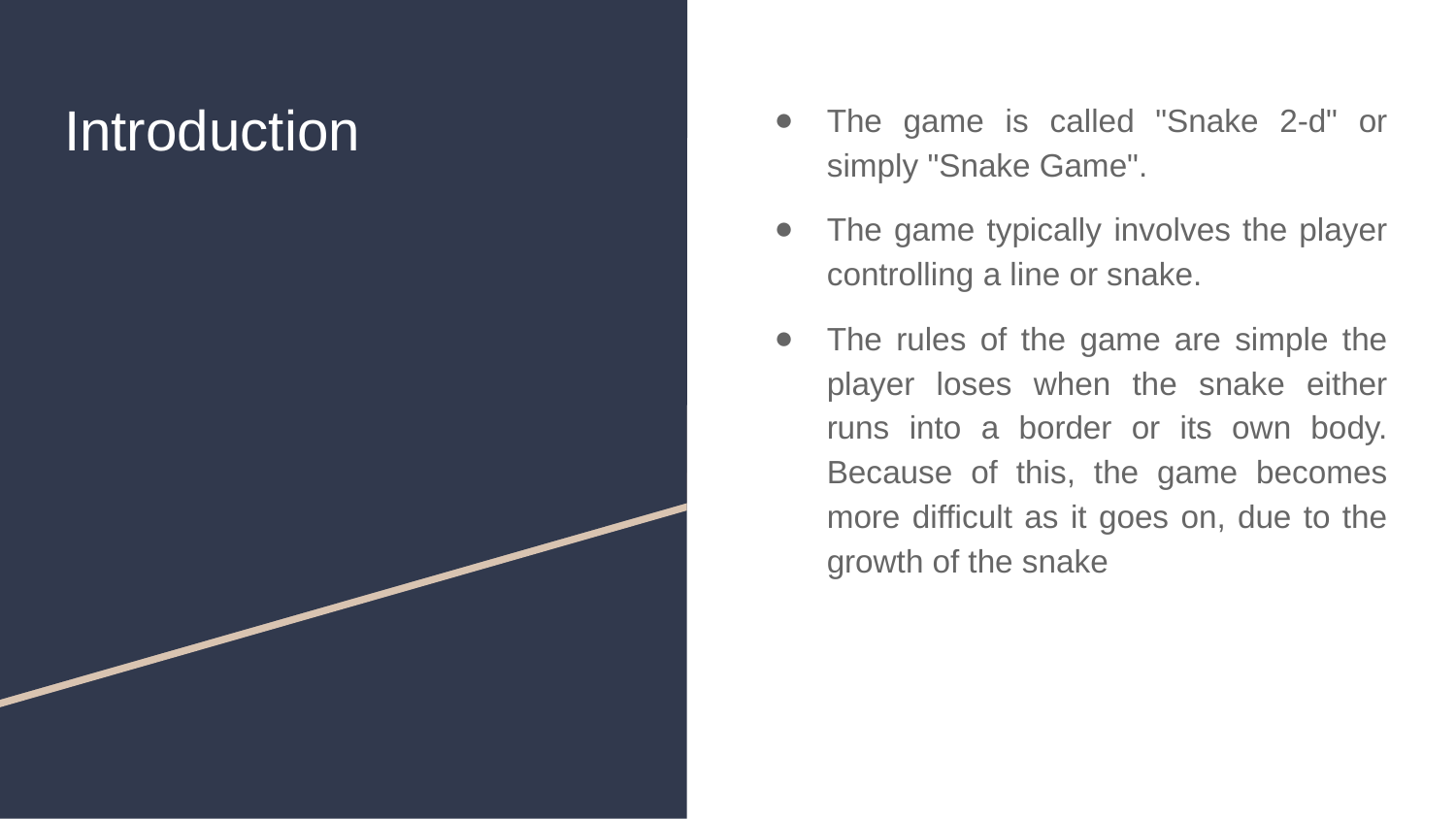

# Introduction
The game is called "Snake 2-d" or simply "Snake Game".
The game typically involves the player controlling a line or snake.
The rules of the game are simple the player loses when the snake either runs into a border or its own body. Because of this, the game becomes more difficult as it goes on, due to the growth of the snake